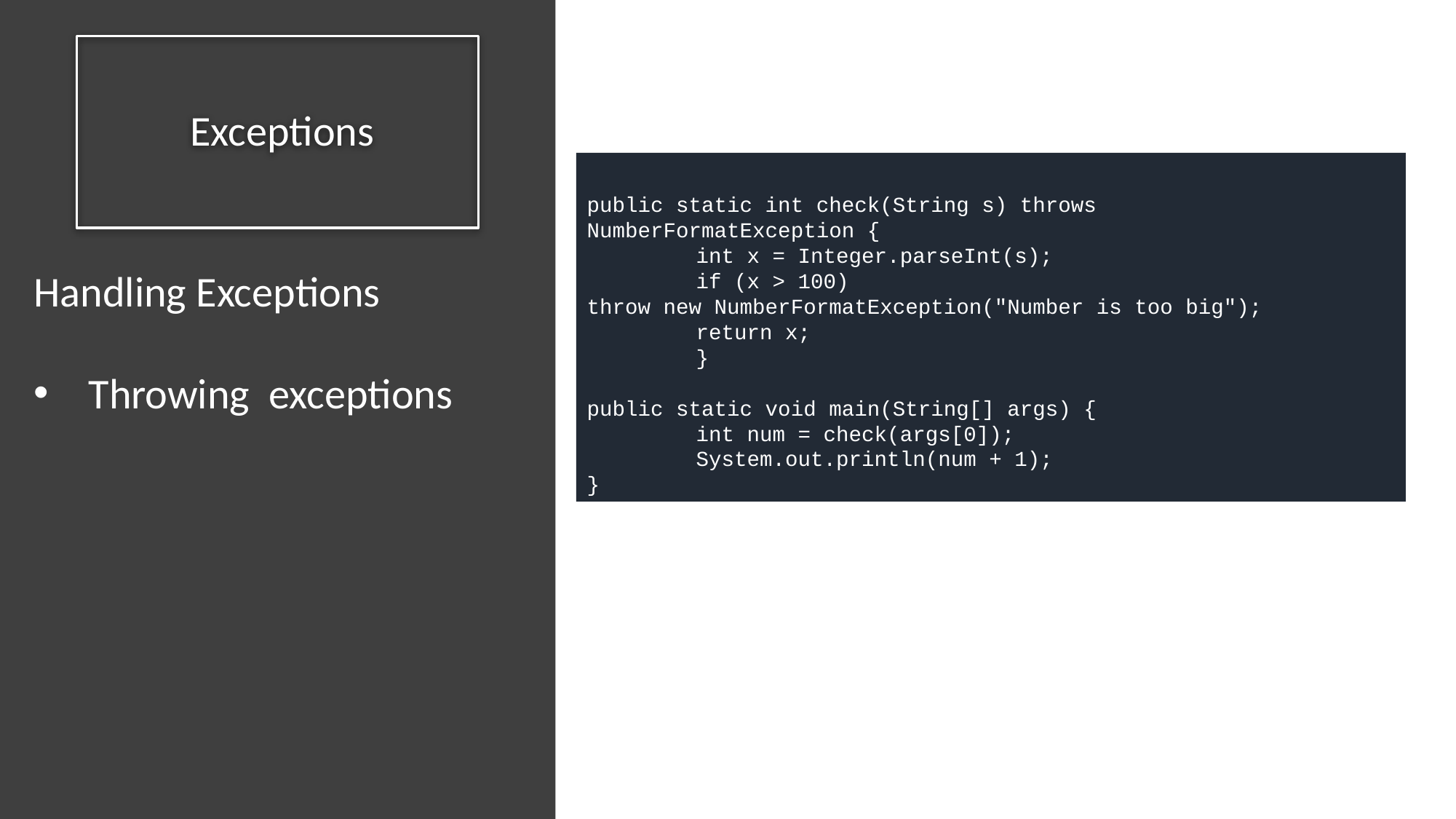

# Exceptions

public static int check(String s) throws 	NumberFormatException {
	int x = Integer.parseInt(s);
	if (x > 100)
throw new NumberFormatException("Number is too big");
	return x;
	}

public static void main(String[] args) {
	int num = check(args[0]);
	System.out.println(num + 1);
}
Handling Exceptions

Throwing  exceptions